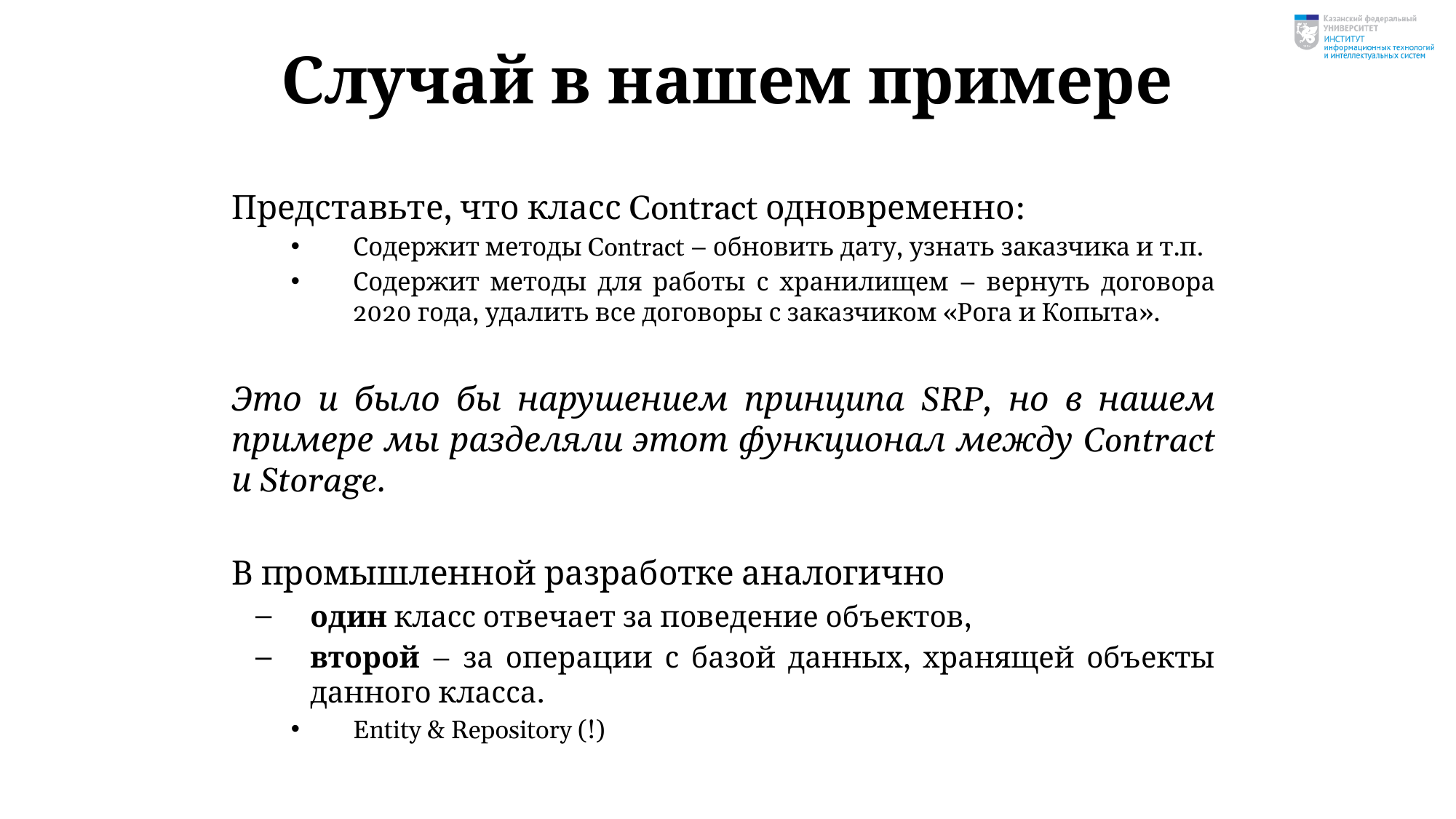

# Случай в нашем примере
Представьте, что класс Contract одновременно:
Содержит методы Contract – обновить дату, узнать заказчика и т.п.
Содержит методы для работы с хранилищем – вернуть договора 2020 года, удалить все договоры с заказчиком «Рога и Копыта».

Это и было бы нарушением принципа SRP, но в нашем примере мы разделяли этот функционал между Contract и Storage.

В промышленной разработке аналогично
один класс отвечает за поведение объектов,
второй – за операции с базой данных, хранящей объекты данного класса.
Entity & Repository (!)